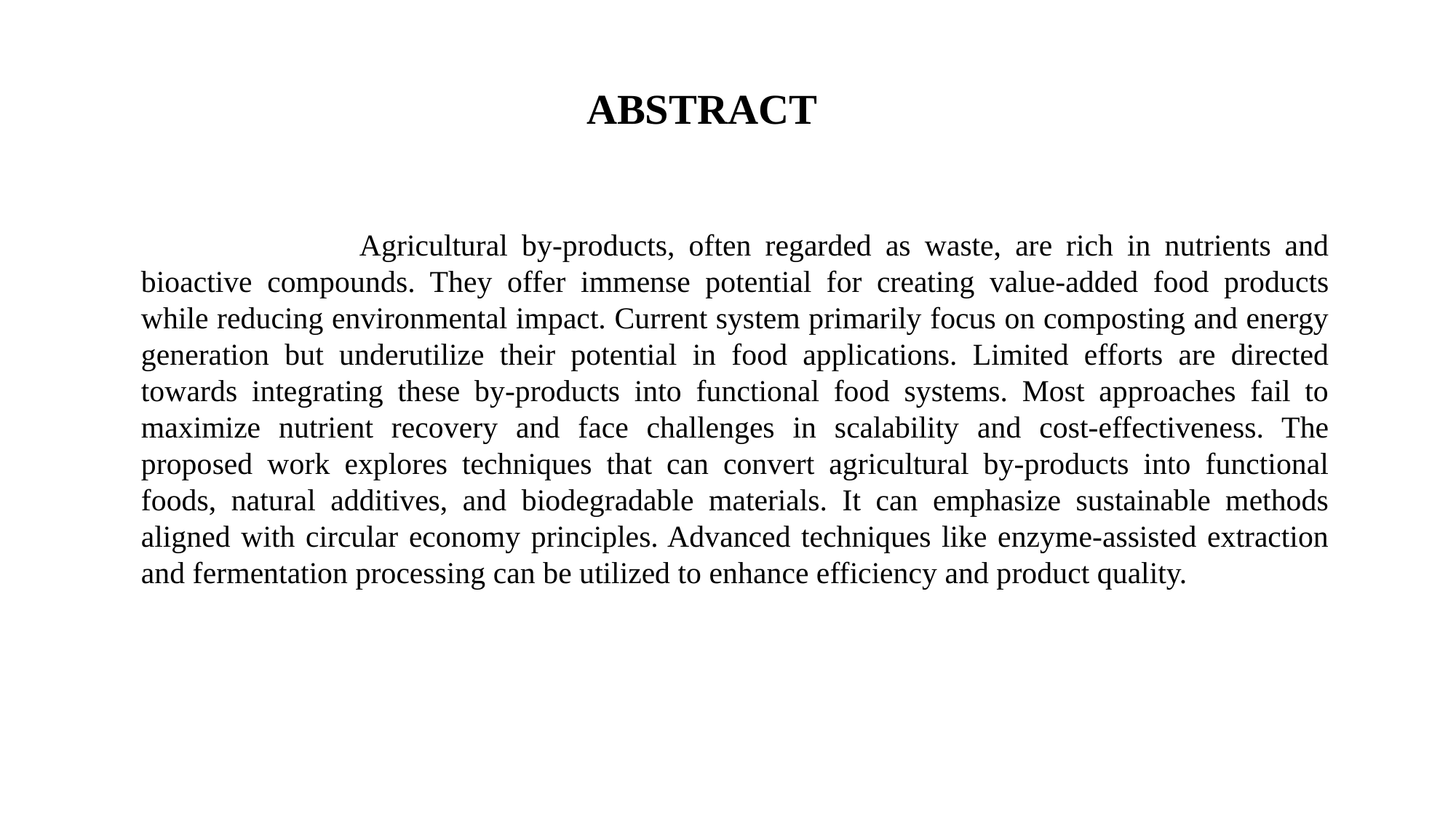

# ABSTRACT
		Agricultural by-products, often regarded as waste, are rich in nutrients and bioactive compounds. They offer immense potential for creating value-added food products while reducing environmental impact. Current system primarily focus on composting and energy generation but underutilize their potential in food applications. Limited efforts are directed towards integrating these by-products into functional food systems. Most approaches fail to maximize nutrient recovery and face challenges in scalability and cost-effectiveness. The proposed work explores techniques that can convert agricultural by-products into functional foods, natural additives, and biodegradable materials. It can emphasize sustainable methods aligned with circular economy principles. Advanced techniques like enzyme-assisted extraction and fermentation processing can be utilized to enhance efficiency and product quality.